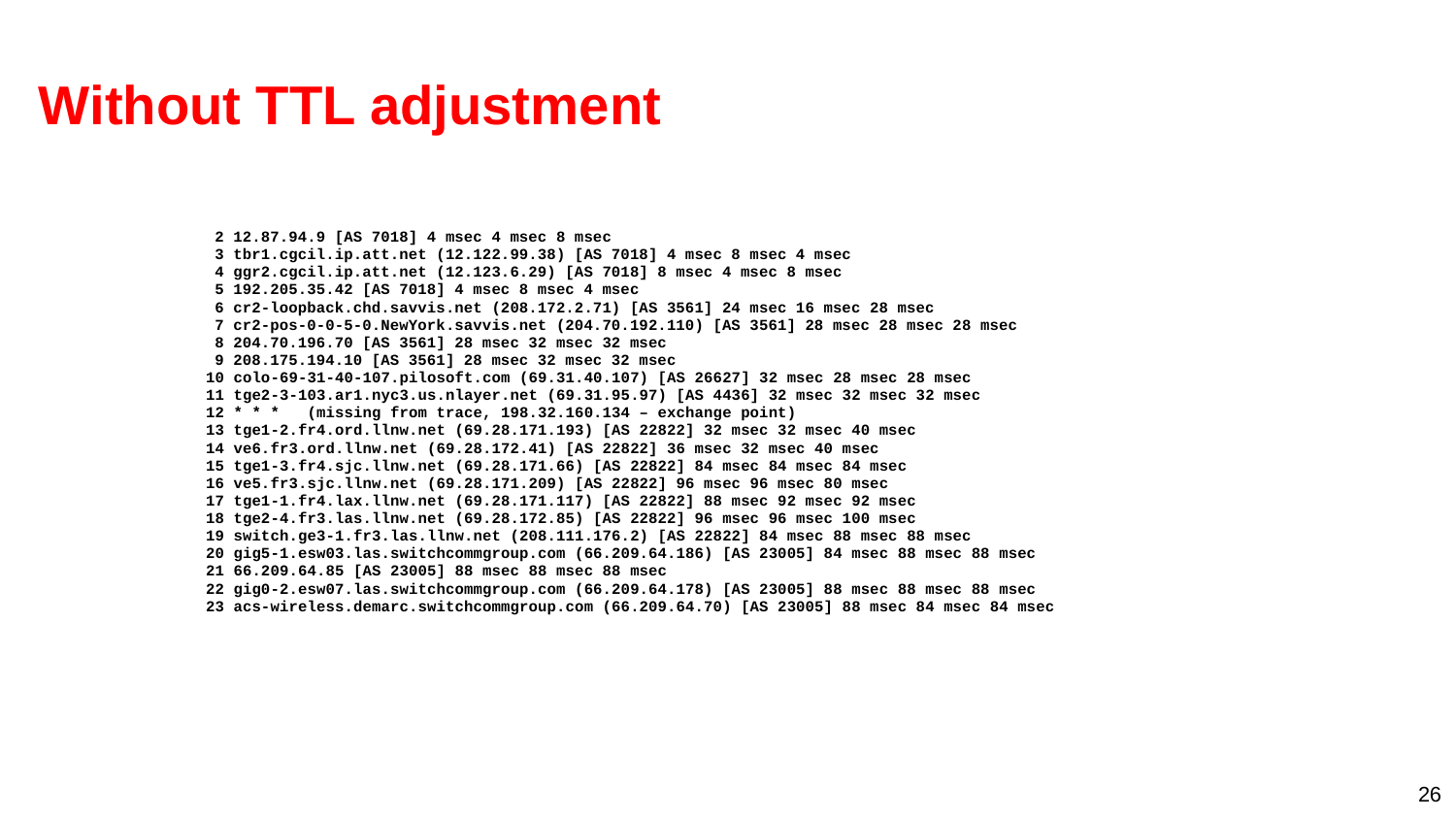

# Without TTL adjustment

  2 12.87.94.9 [AS 7018] 4 msec 4 msec 8 msec
  3 tbr1.cgcil.ip.att.net (12.122.99.38) [AS 7018] 4 msec 8 msec 4 msec
  4 ggr2.cgcil.ip.att.net (12.123.6.29) [AS 7018] 8 msec 4 msec 8 msec
  5 192.205.35.42 [AS 7018] 4 msec 8 msec 4 msec
  6 cr2-loopback.chd.savvis.net (208.172.2.71) [AS 3561] 24 msec 16 msec 28 msec
  7 cr2-pos-0-0-5-0.NewYork.savvis.net (204.70.192.110) [AS 3561] 28 msec 28 msec 28 msec
  8 204.70.196.70 [AS 3561] 28 msec 32 msec 32 msec
  9 208.175.194.10 [AS 3561] 28 msec 32 msec 32 msec
 10 colo-69-31-40-107.pilosoft.com (69.31.40.107) [AS 26627] 32 msec 28 msec 28 msec
 11 tge2-3-103.ar1.nyc3.us.nlayer.net (69.31.95.97) [AS 4436] 32 msec 32 msec 32 msec
 12 * * *   (missing from trace, 198.32.160.134 – exchange point)
 13 tge1-2.fr4.ord.llnw.net (69.28.171.193) [AS 22822] 32 msec 32 msec 40 msec
 14 ve6.fr3.ord.llnw.net (69.28.172.41) [AS 22822] 36 msec 32 msec 40 msec
 15 tge1-3.fr4.sjc.llnw.net (69.28.171.66) [AS 22822] 84 msec 84 msec 84 msec
 16 ve5.fr3.sjc.llnw.net (69.28.171.209) [AS 22822] 96 msec 96 msec 80 msec
 17 tge1-1.fr4.lax.llnw.net (69.28.171.117) [AS 22822] 88 msec 92 msec 92 msec
 18 tge2-4.fr3.las.llnw.net (69.28.172.85) [AS 22822] 96 msec 96 msec 100 msec
 19 switch.ge3-1.fr3.las.llnw.net (208.111.176.2) [AS 22822] 84 msec 88 msec 88 msec
 20 gig5-1.esw03.las.switchcommgroup.com (66.209.64.186) [AS 23005] 84 msec 88 msec 88 msec
 21 66.209.64.85 [AS 23005] 88 msec 88 msec 88 msec
 22 gig0-2.esw07.las.switchcommgroup.com (66.209.64.178) [AS 23005] 88 msec 88 msec 88 msec
 23 acs-wireless.demarc.switchcommgroup.com (66.209.64.70) [AS 23005] 88 msec 84 msec 84 msec

26